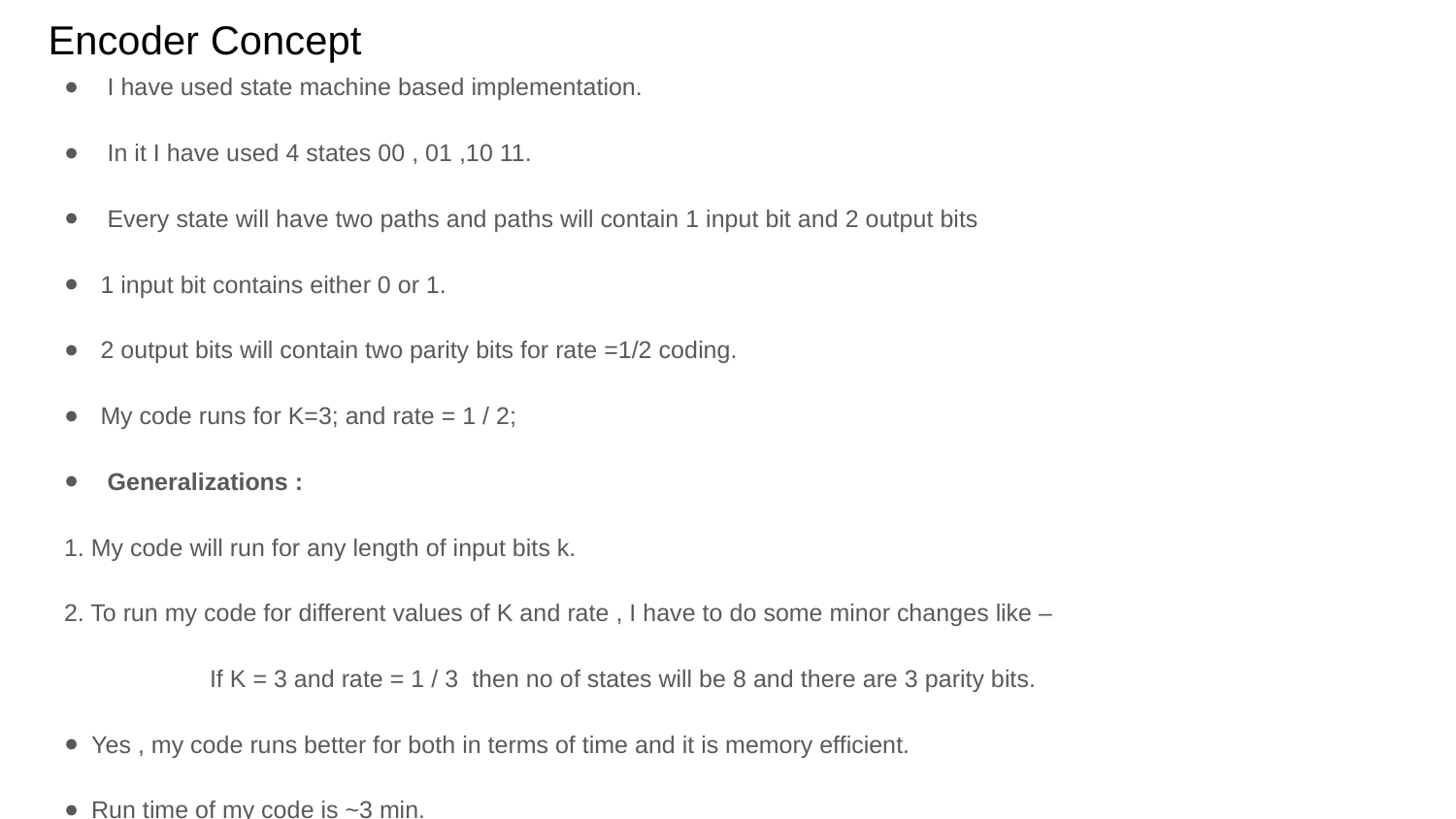

# Encoder Concept
 I have used state machine based implementation.
 In it I have used 4 states 00 , 01 ,10 11.
 Every state will have two paths and paths will contain 1 input bit and 2 output bits
1 input bit contains either 0 or 1.
2 output bits will contain two parity bits for rate =1/2 coding.
My code runs for K=3; and rate = 1 / 2;
 Generalizations :
1. My code will run for any length of input bits k.
2. To run my code for different values of K and rate , I have to do some minor changes like –
	If K = 3 and rate = 1 / 3  then no of states will be 8 and there are 3 parity bits.
Yes , my code runs better for both in terms of time and it is memory efficient.
Run time of my code is ~3 min.